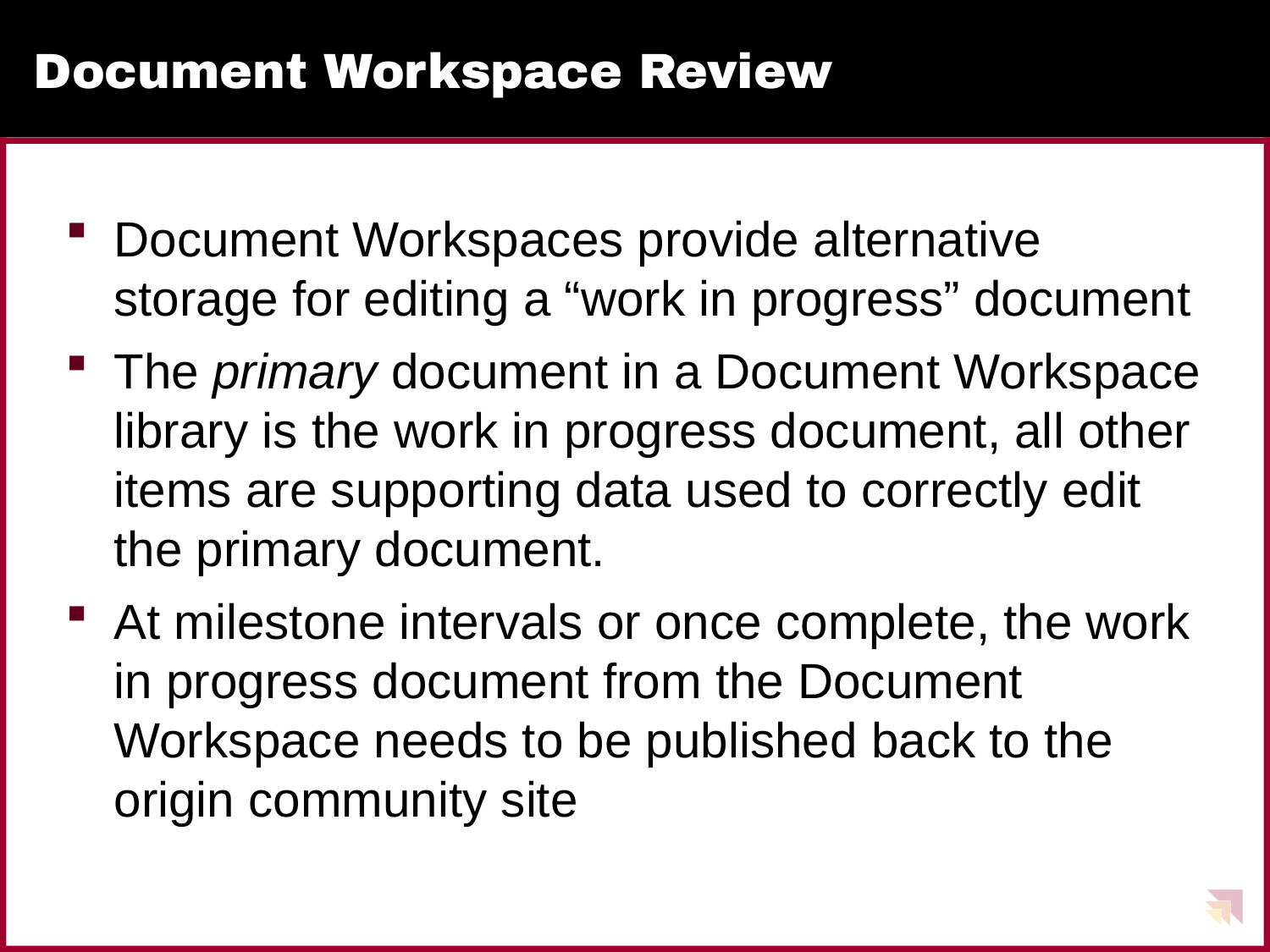

# Document Workspace Review
Document Workspaces provide alternative storage for editing a “work in progress” document
The primary document in a Document Workspace library is the work in progress document, all other items are supporting data used to correctly edit the primary document.
At milestone intervals or once complete, the work in progress document from the Document Workspace needs to be published back to the origin community site